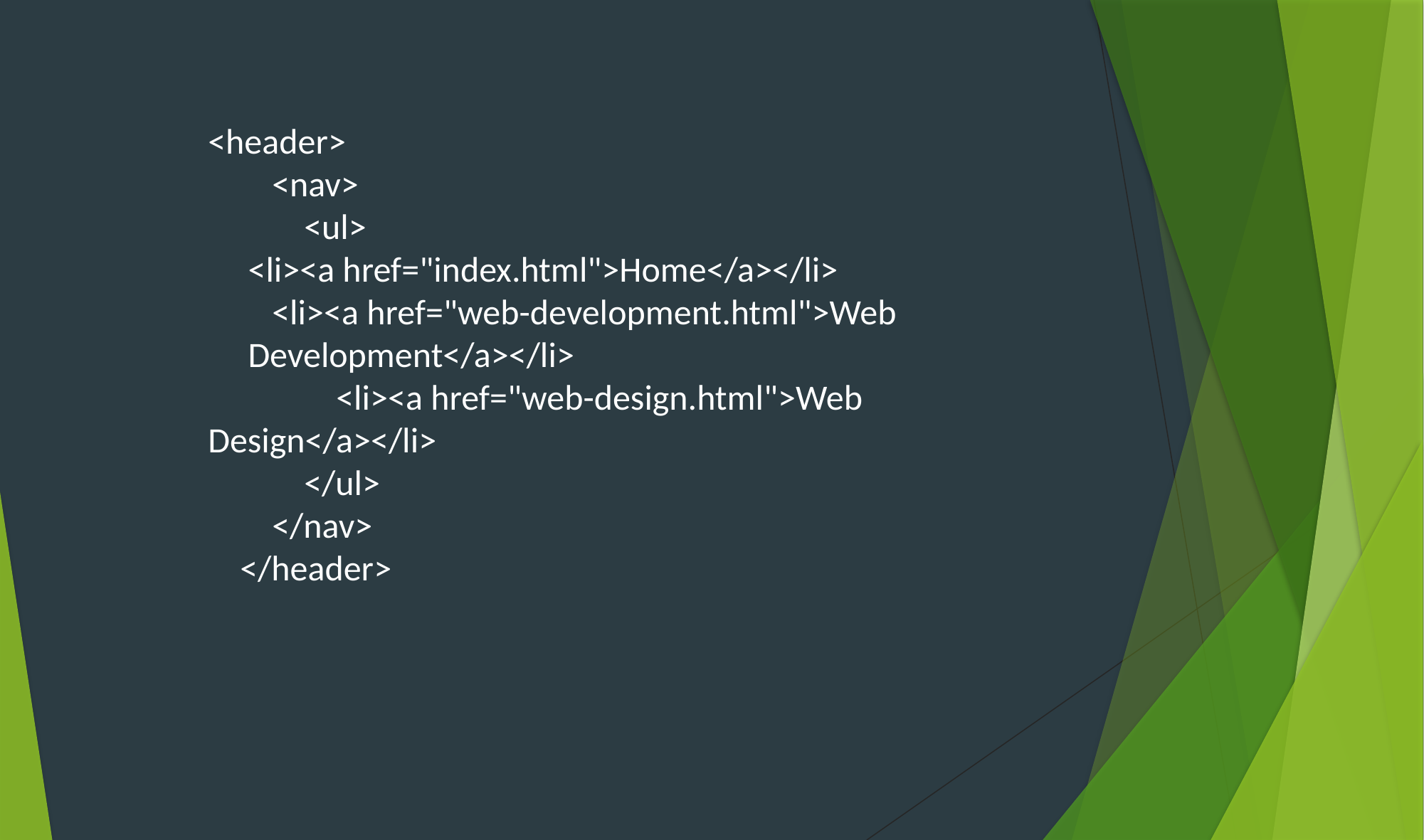

<header>
        <nav>
            <ul>
     <li><a href="index.html">Home</a></li>
        <li><a href="web-development.html">Web      Development</a></li>
                <li><a href="web-design.html">Web Design</a></li>
            </ul>
        </nav>
    </header>